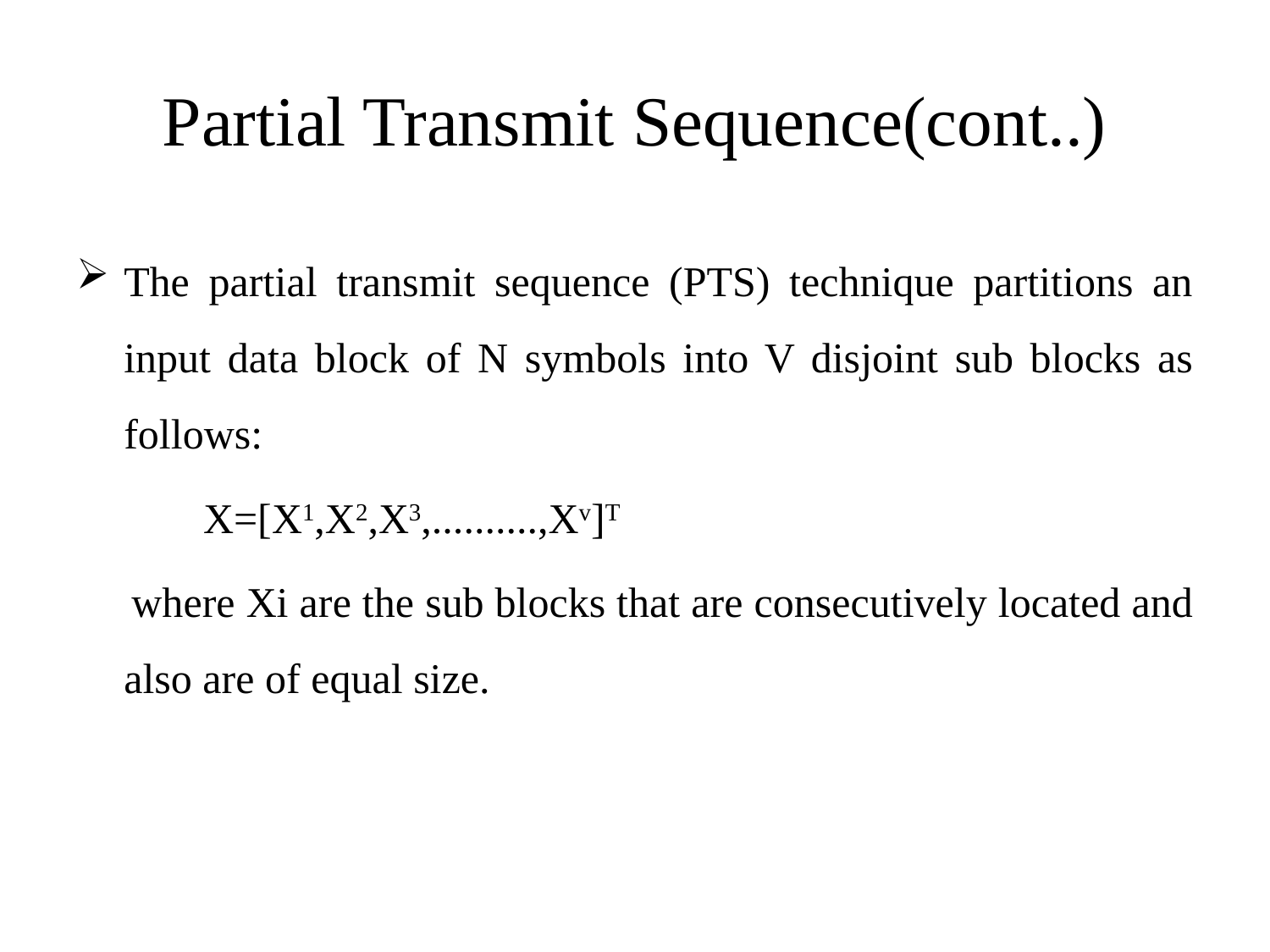

# Partial Transmit Sequence(cont..)
The partial transmit sequence (PTS) technique partitions an input data block of N symbols into V disjoint sub blocks as follows:
            X=[X1,X2,X3,..........,Xv]T
     where Xi are the sub blocks that are consecutively located and also are of equal size.